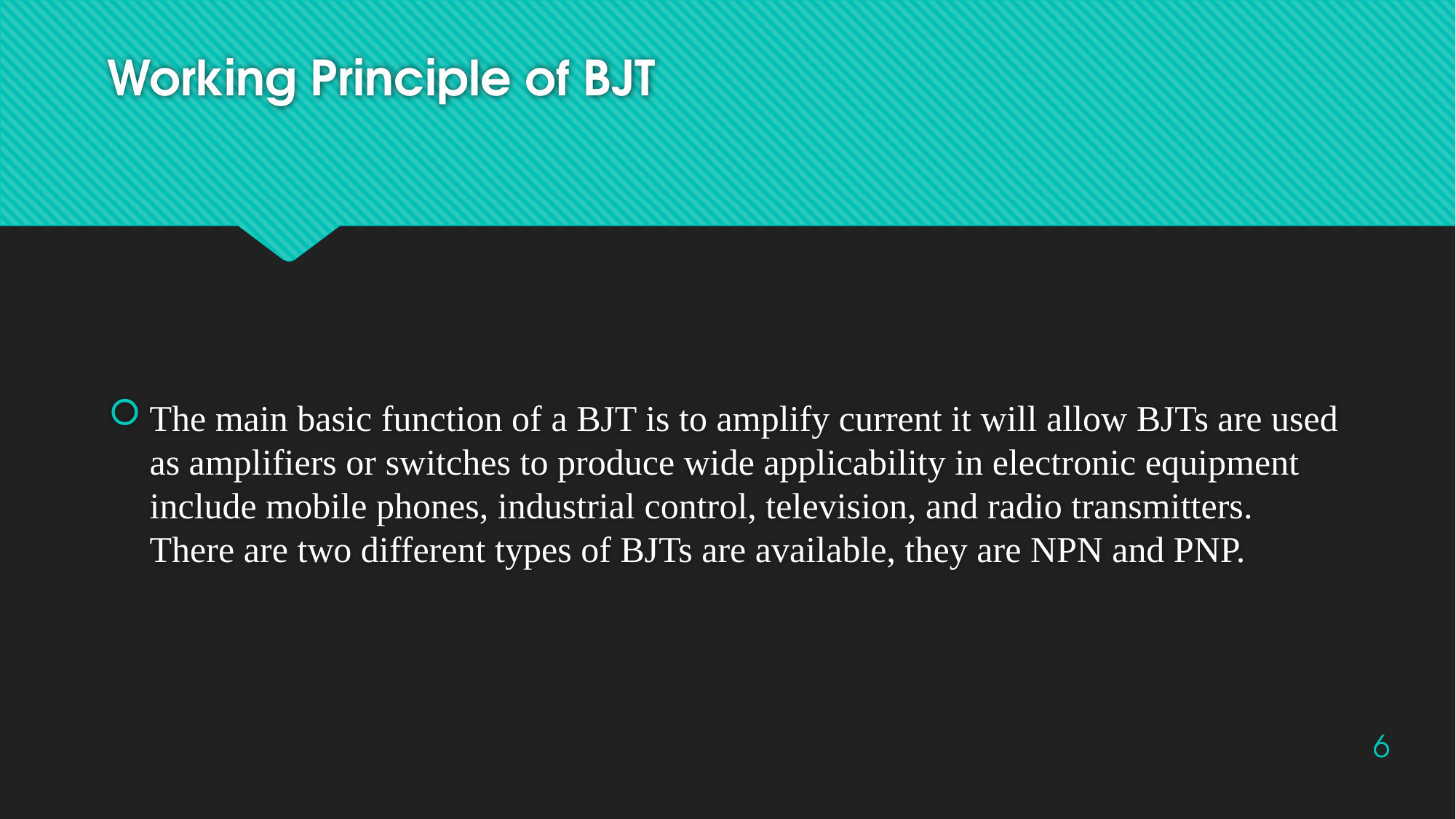

# Working Principle of BJT
The main basic function of a BJT is to amplify current it will allow BJTs are used as amplifiers or switches to produce wide applicability in electronic equipment include mobile phones, industrial control, television, and radio transmitters. There are two different types of BJTs are available, they are NPN and PNP.
6